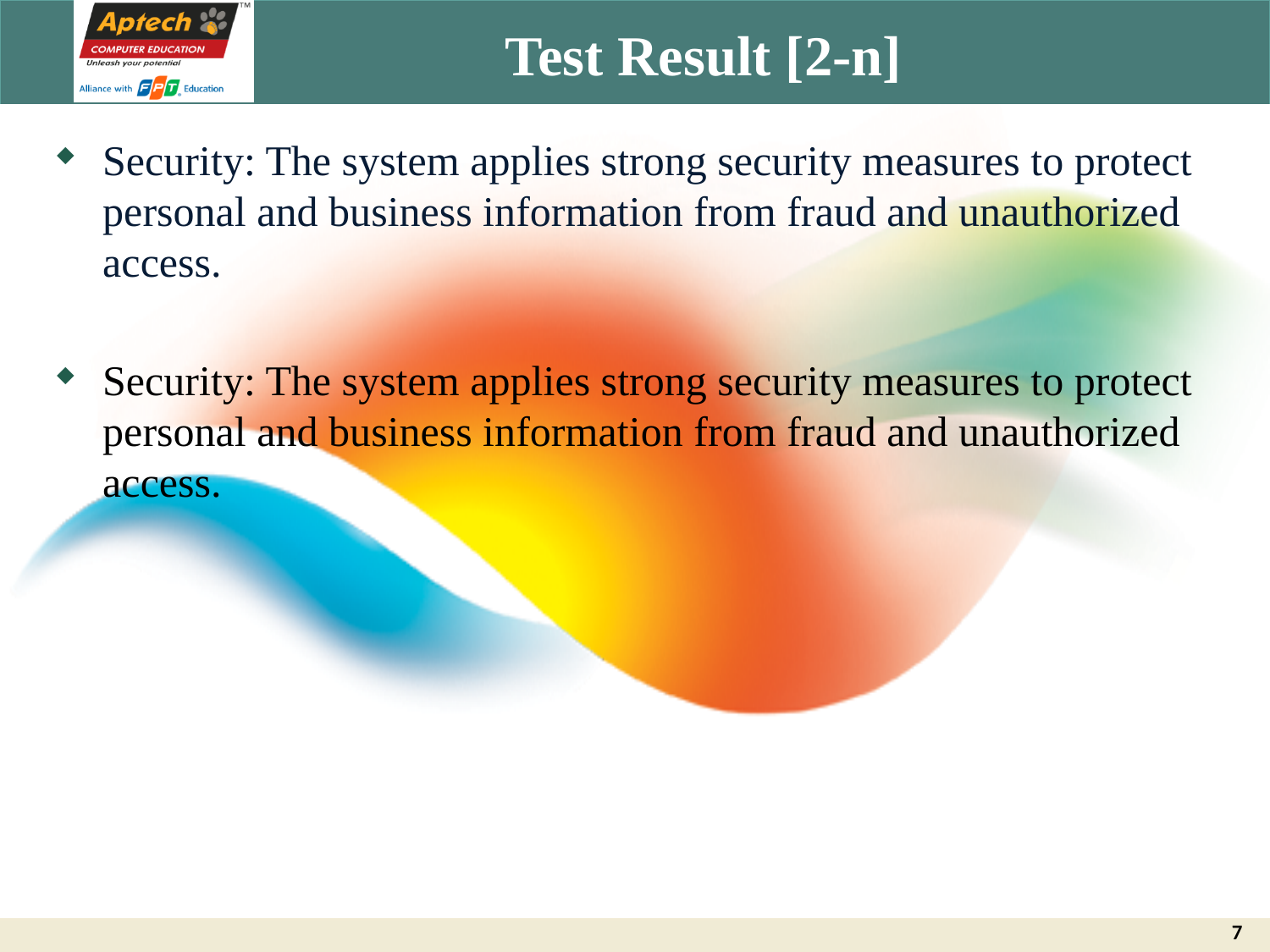

# Test Result [2-n]
Security: The system applies strong security measures to protect personal and business information from fraud and unauthorized access.

Security: The system applies strong security measures to protect personal and business information from fraud and unauthorized access.
7